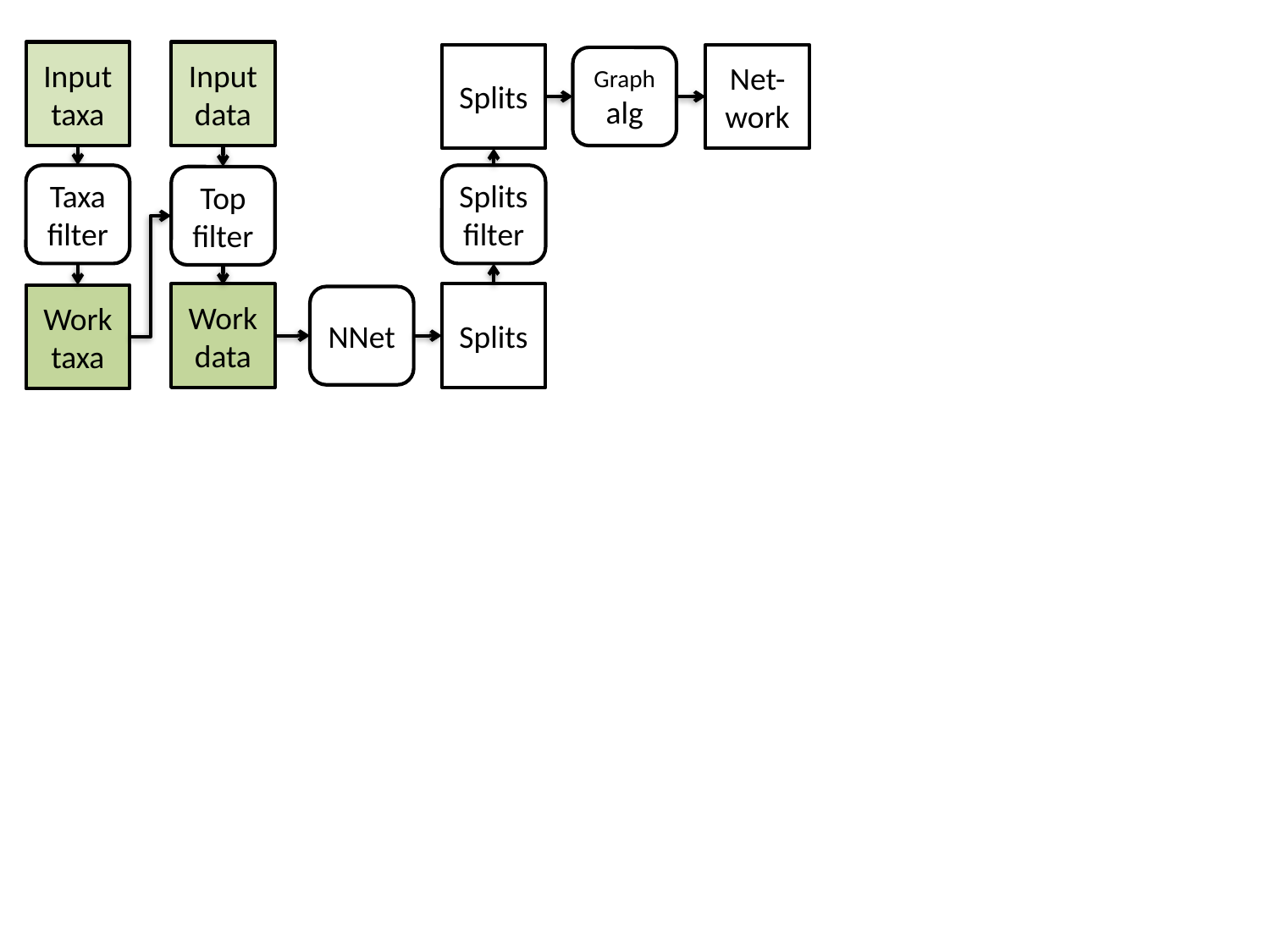

Input taxa
Input
data
Splits
Net-work
Graph alg
Taxa filter
Splits
filter
Top
filter
Work
data
Splits
Work taxa
NNet